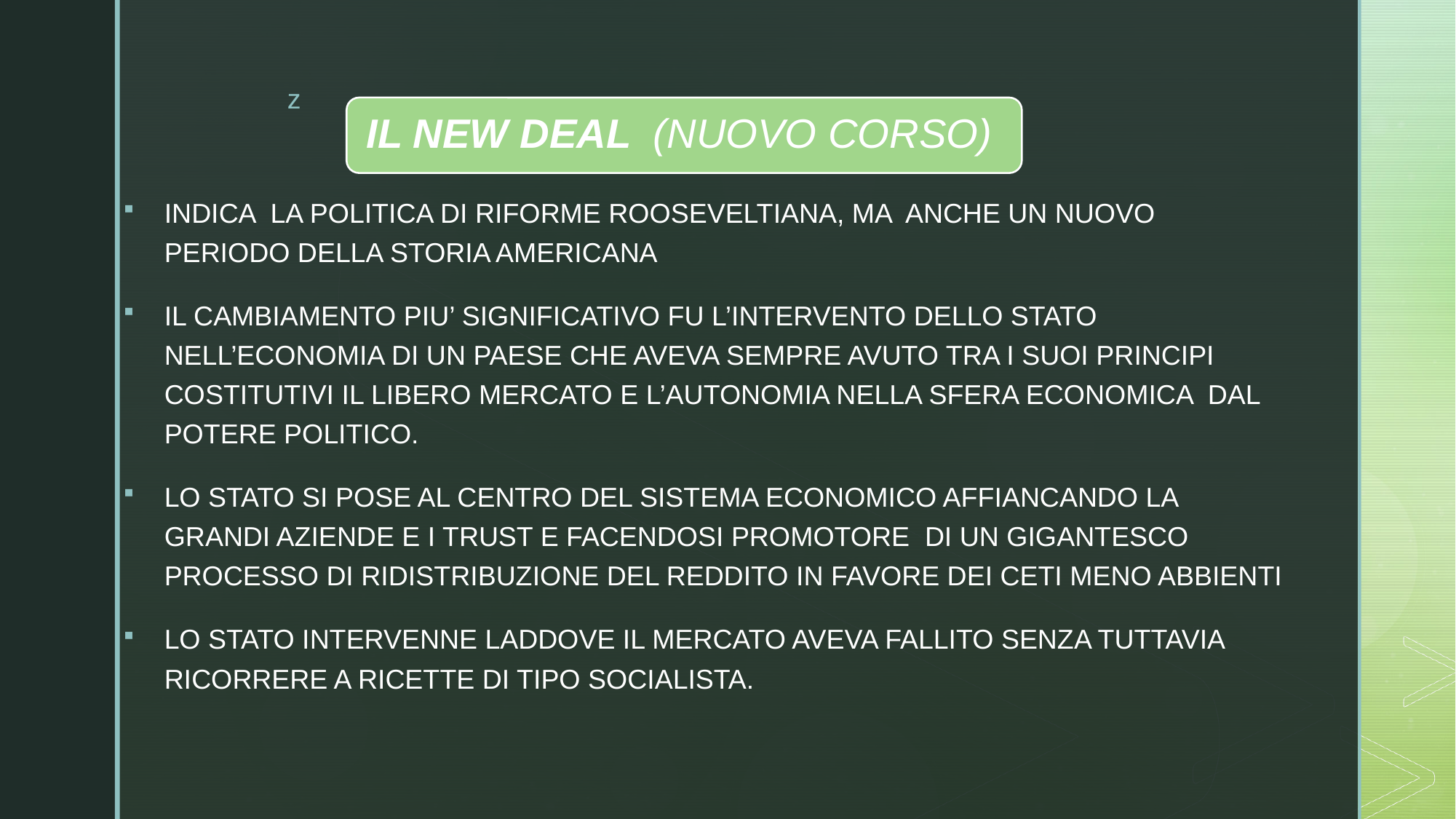

IL NEW DEAL  (NUOVO CORSO)
INDICA  LA POLITICA DI RIFORME ROOSEVELTIANA, MA  ANCHE UN NUOVO PERIODO DELLA STORIA AMERICANA
IL CAMBIAMENTO PIU’ SIGNIFICATIVO FU L’INTERVENTO DELLO STATO NELL’ECONOMIA DI UN PAESE CHE AVEVA SEMPRE AVUTO TRA I SUOI PRINCIPI COSTITUTIVI IL LIBERO MERCATO E L’AUTONOMIA NELLA SFERA ECONOMICA  DAL POTERE POLITICO.
LO STATO SI POSE AL CENTRO DEL SISTEMA ECONOMICO AFFIANCANDO LA GRANDI AZIENDE E I TRUST E FACENDOSI PROMOTORE  DI UN GIGANTESCO PROCESSO DI RIDISTRIBUZIONE DEL REDDITO IN FAVORE DEI CETI MENO ABBIENTI
LO STATO INTERVENNE LADDOVE IL MERCATO AVEVA FALLITO SENZA TUTTAVIA  RICORRERE A RICETTE DI TIPO SOCIALISTA.